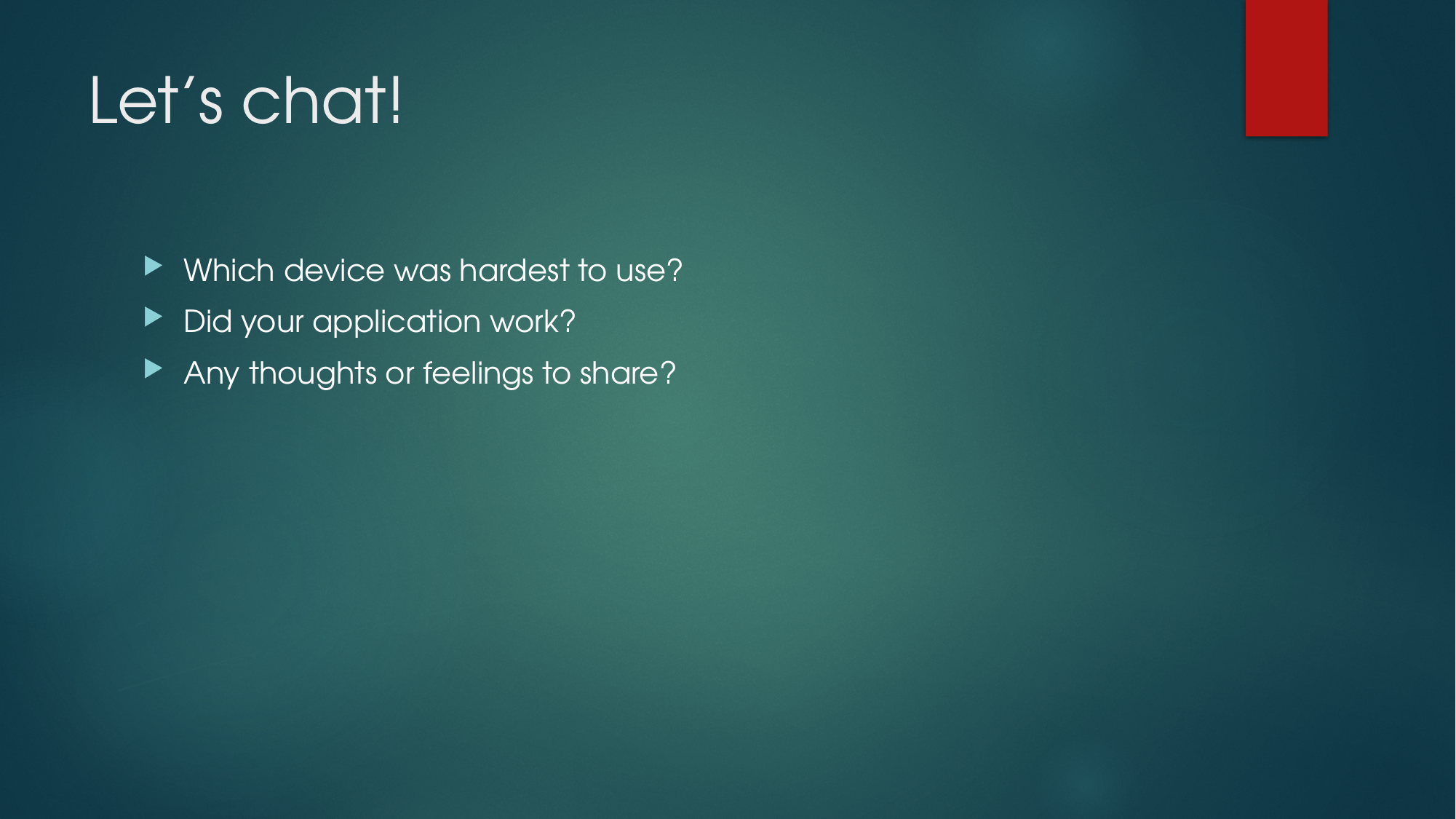

# Let’s chat!
Which device was hardest to use?
Did your application work?
Any thoughts or feelings to share?